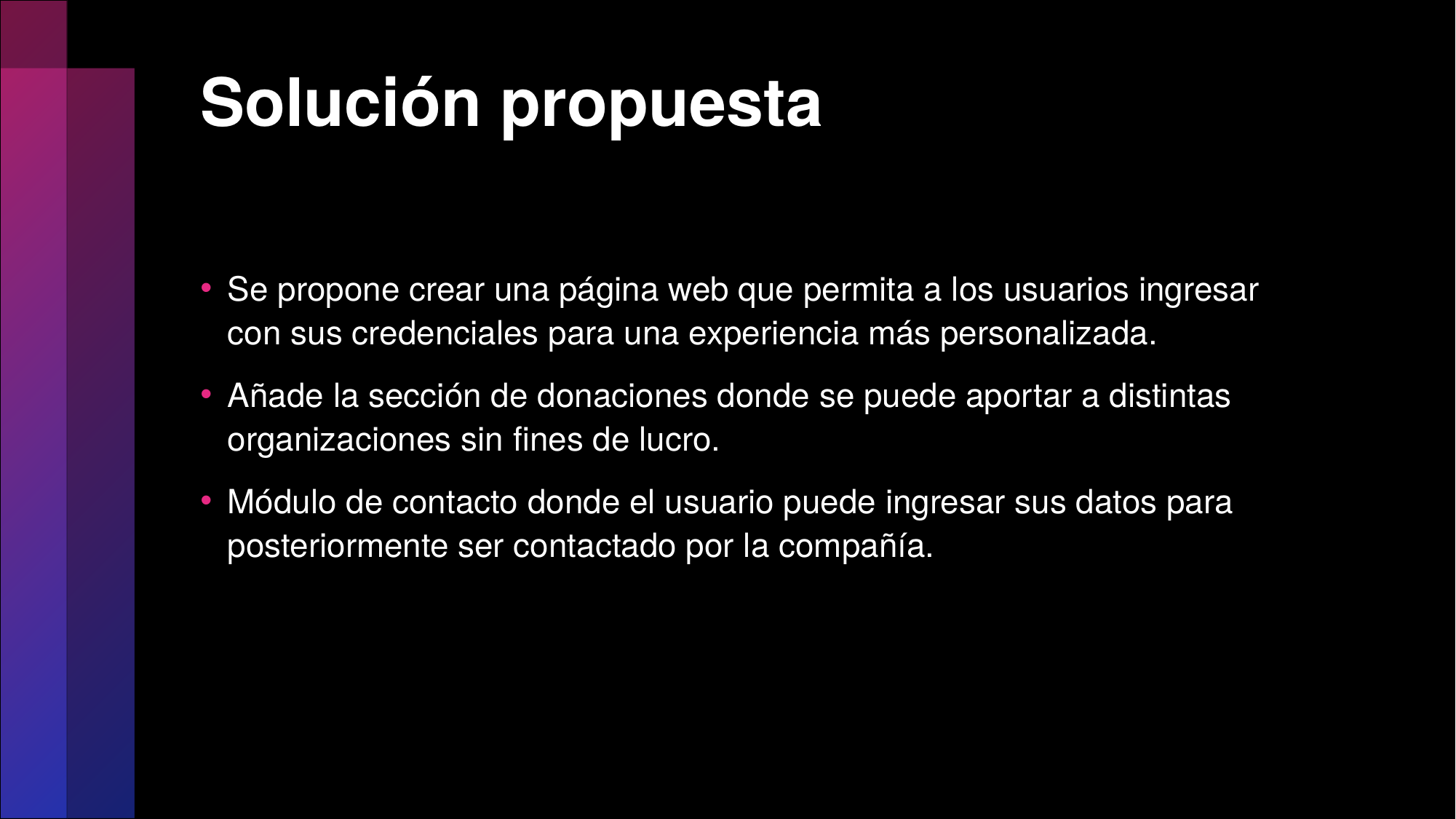

# Solución propuesta
Se propone crear una página web que permita a los usuarios ingresar con sus credenciales para una experiencia más personalizada.
Añade la sección de donaciones donde se puede aportar a distintas organizaciones sin fines de lucro.
Módulo de contacto donde el usuario puede ingresar sus datos para posteriormente ser contactado por la compañía.